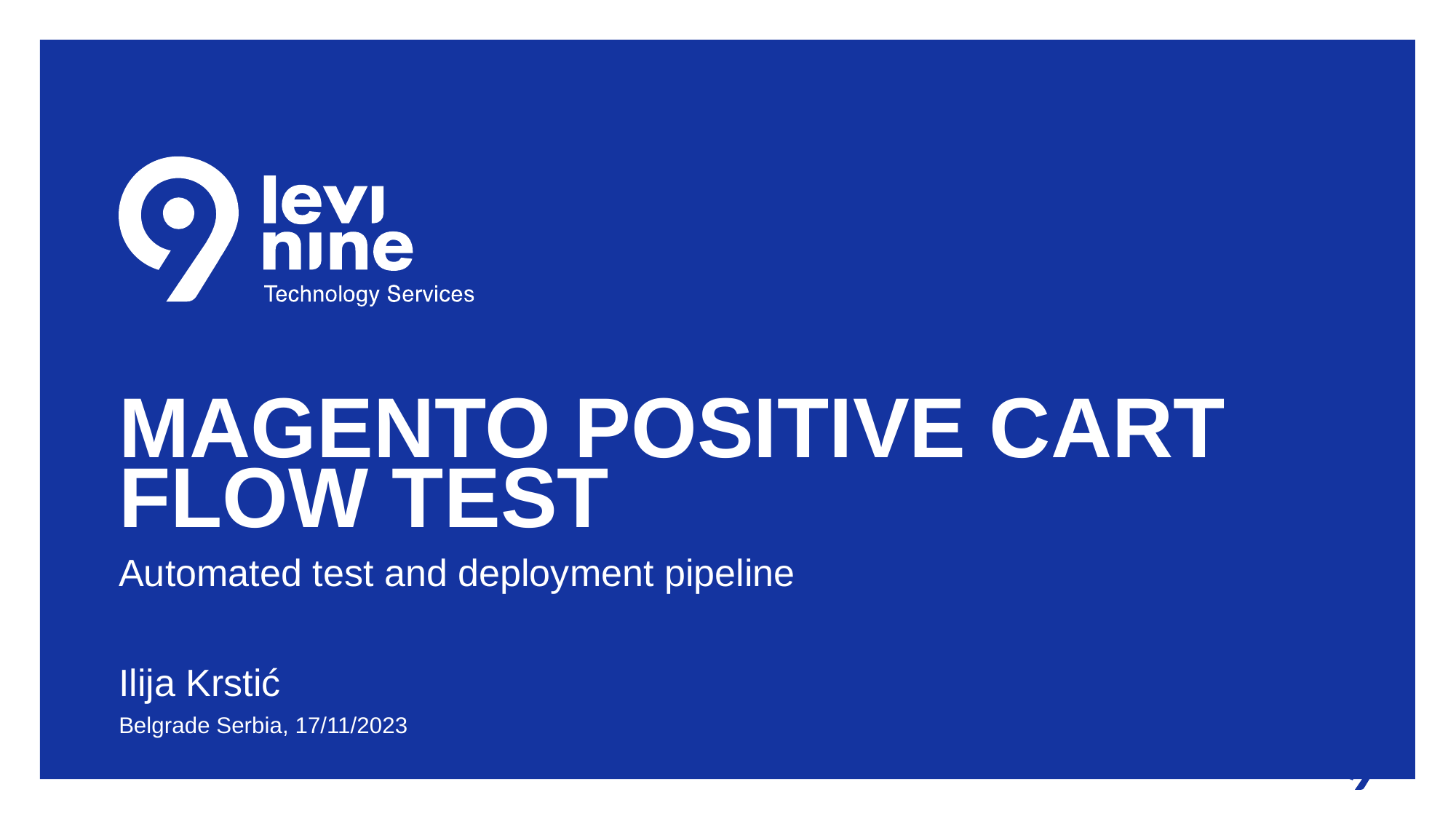

# Magento positive CART FLOW TEST
Automated test and deployment pipeline
Ilija Krstić
Belgrade Serbia, 17/11/2023